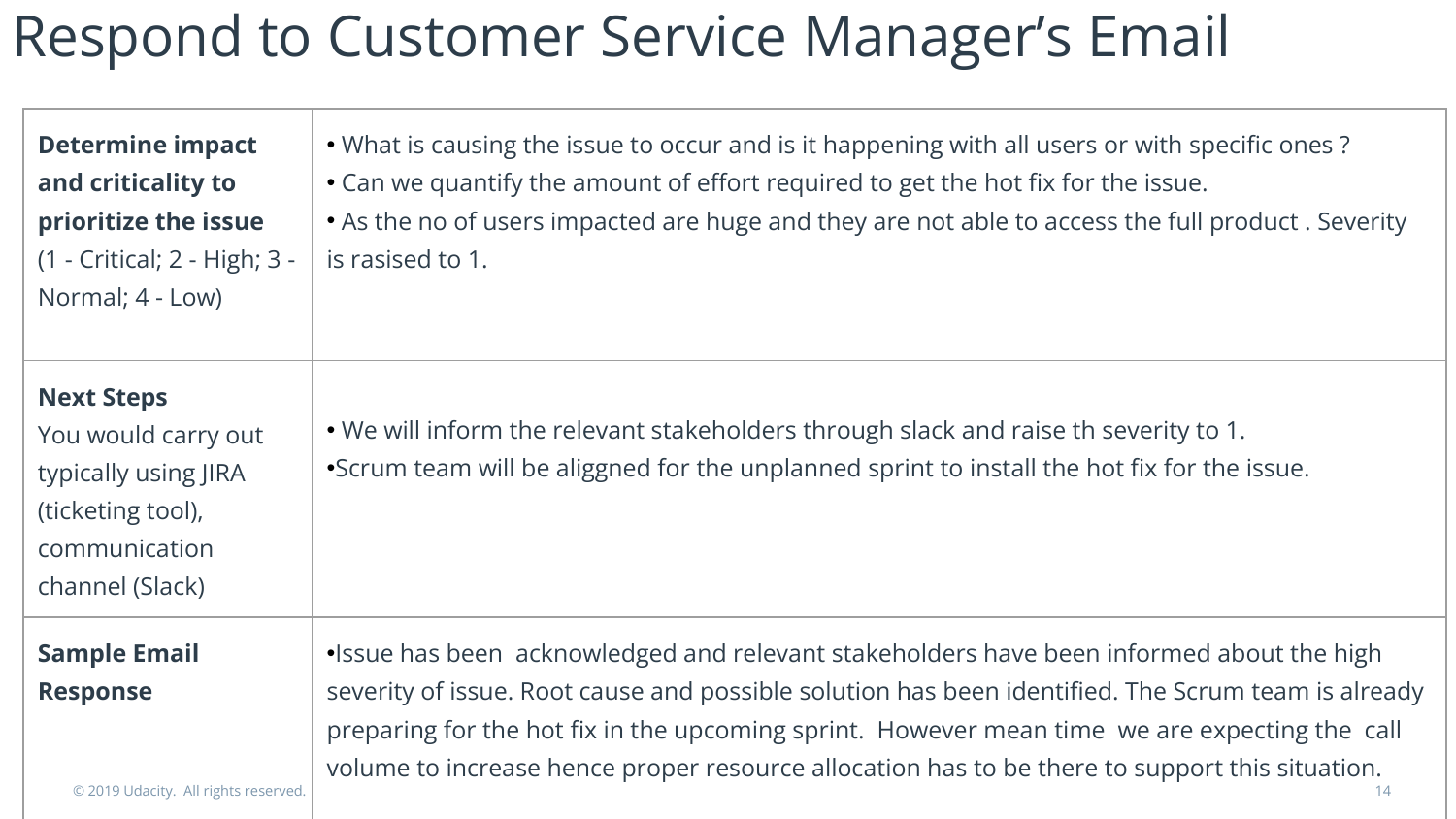

Respond to Customer Service Manager’s Email
| Determine impact and criticality to prioritize the issue (1 - Critical; 2 - High; 3 - Normal; 4 - Low) | What is causing the issue to occur and is it happening with all users or with specific ones ? Can we quantify the amount of effort required to get the hot fix for the issue. As the no of users impacted are huge and they are not able to access the full product . Severity is rasised to 1. |
| --- | --- |
| Next Steps You would carry out typically using JIRA (ticketing tool), communication channel (Slack) | We will inform the relevant stakeholders through slack and raise th severity to 1. Scrum team will be aliggned for the unplanned sprint to install the hot fix for the issue. |
| Sample Email Response | Issue has been acknowledged and relevant stakeholders have been informed about the high severity of issue. Root cause and possible solution has been identified. The Scrum team is already preparing for the hot fix in the upcoming sprint. However mean time we are expecting the call volume to increase hence proper resource allocation has to be there to support this situation. |
© 2019 Udacity.  All rights reserved.
14